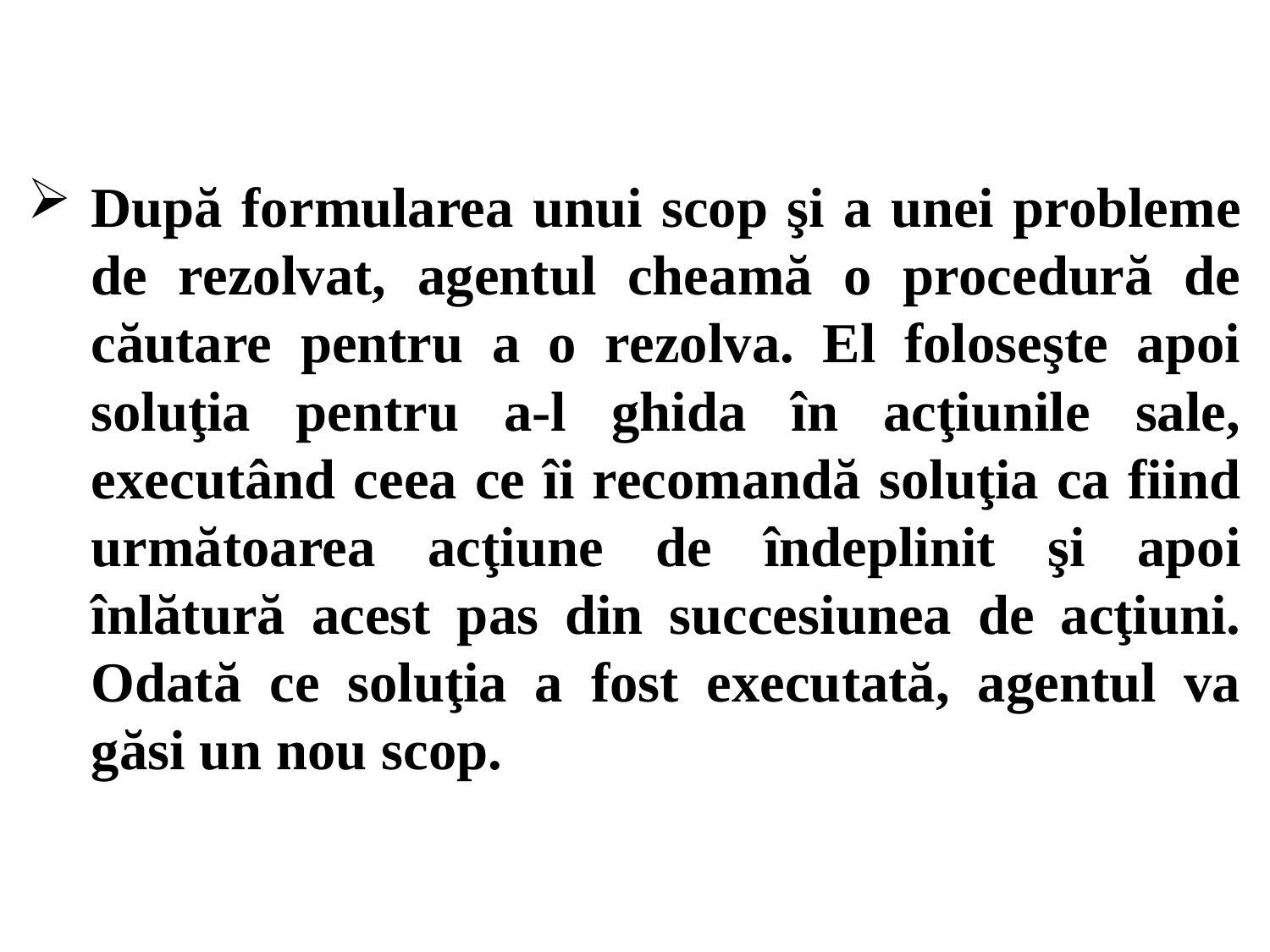

După formularea unui scop şi a unei probleme de rezolvat, agentul cheamă o procedură de căutare pentru a o rezolva. El foloseşte apoi soluţia pentru a-l ghida în acţiunile sale, executând ceea ce îi recomandă soluţia ca fiind următoarea acţiune de îndeplinit şi apoi înlătură acest pas din succesiunea de acţiuni. Odată ce soluţia a fost executată, agentul va găsi un nou scop.